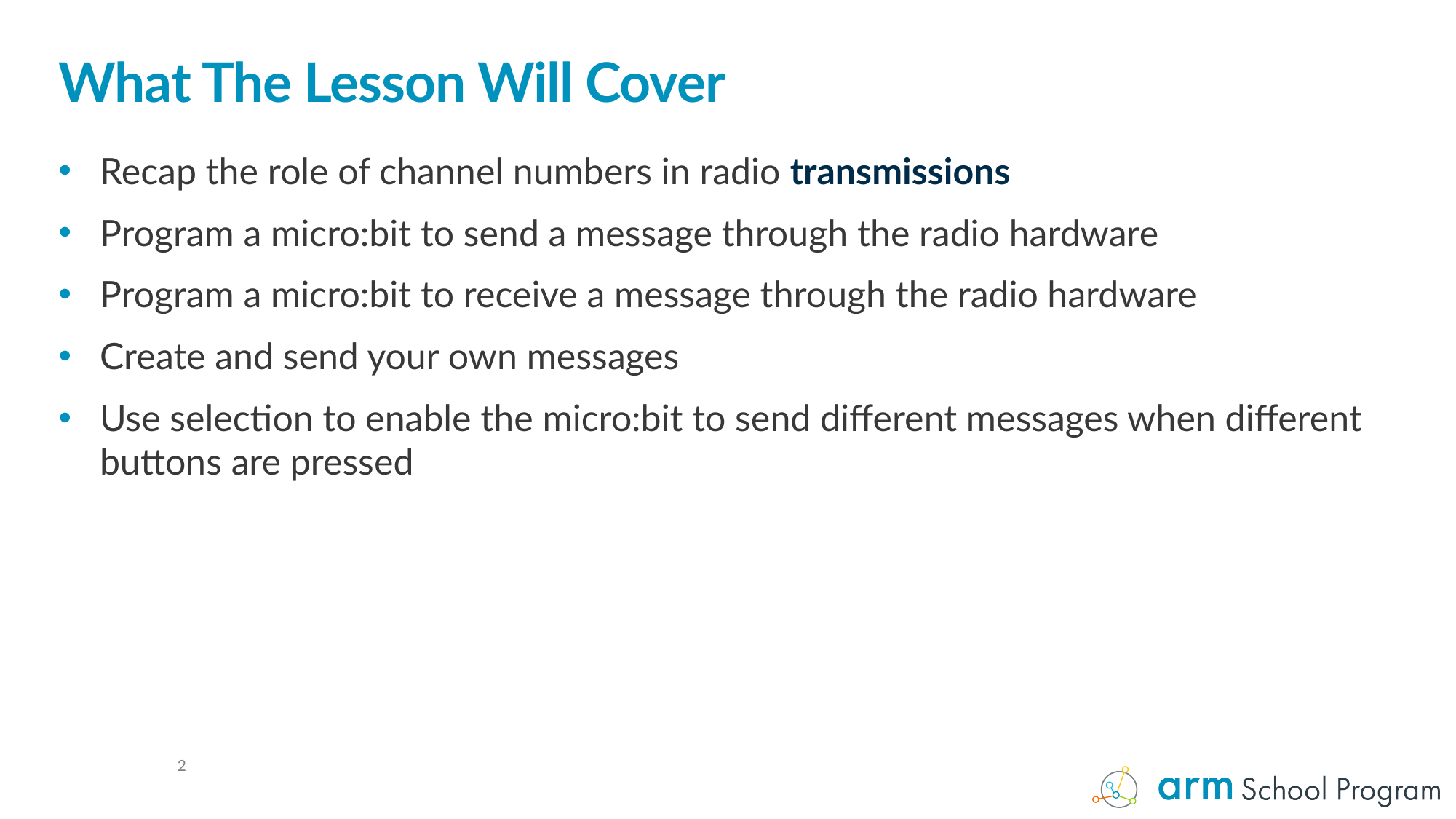

# What The Lesson Will Cover
Recap the role of channel numbers in radio transmissions
Program a micro:bit to send a message through the radio hardware
Program a micro:bit to receive a message through the radio hardware
Create and send your own messages
Use selection to enable the micro:bit to send different messages when different buttons are pressed